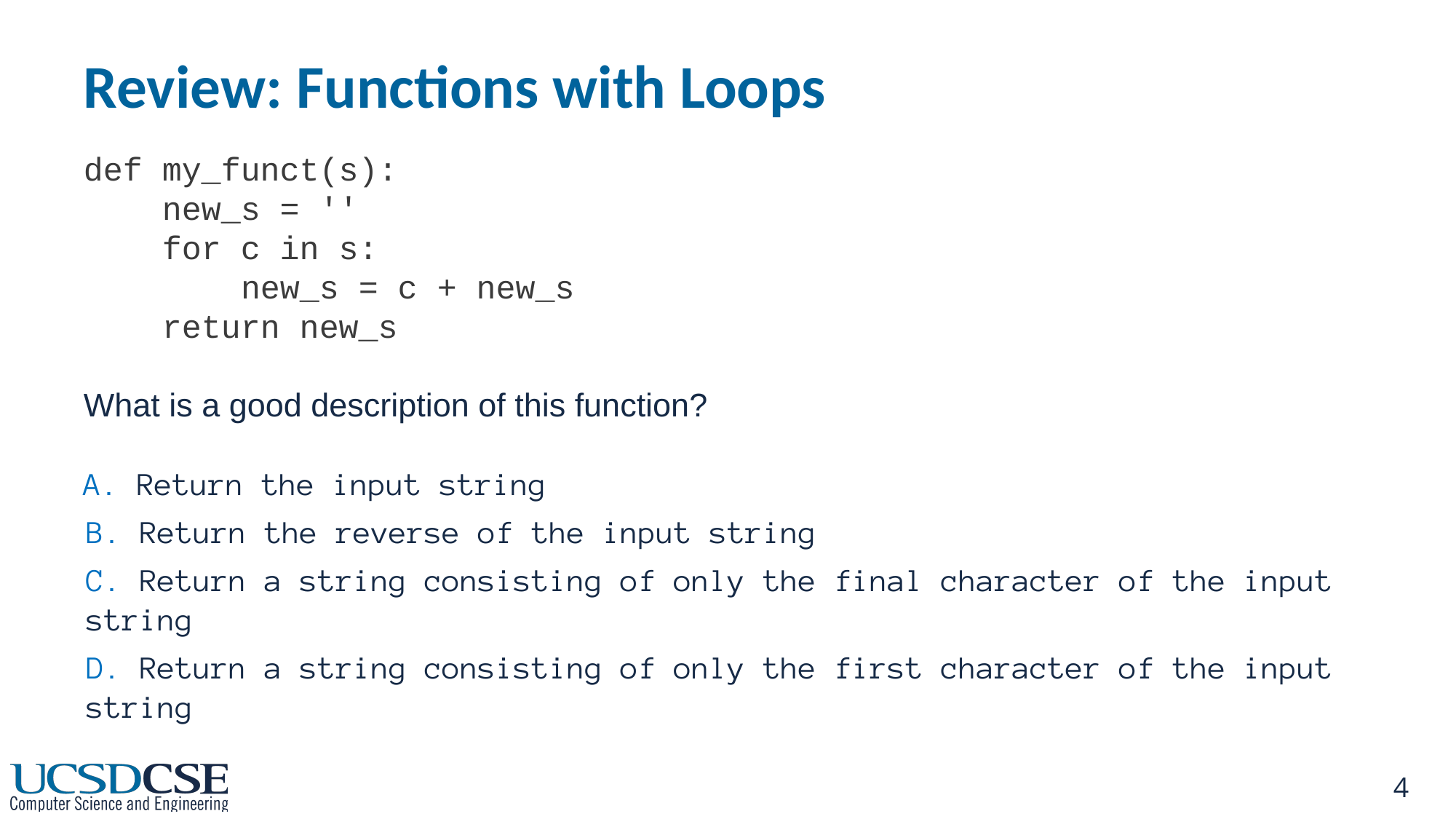

# Review: Functions with Loops
def my_funct(s):
    new_s = ''
    for c in s:
        new_s = c + new_s
    return new_s

What is a good description of this function?

A. Return the input string
B. Return the reverse of the input string
C. Return a string consisting of only the final character of the input string
D. Return a string consisting of only the first character of the input string